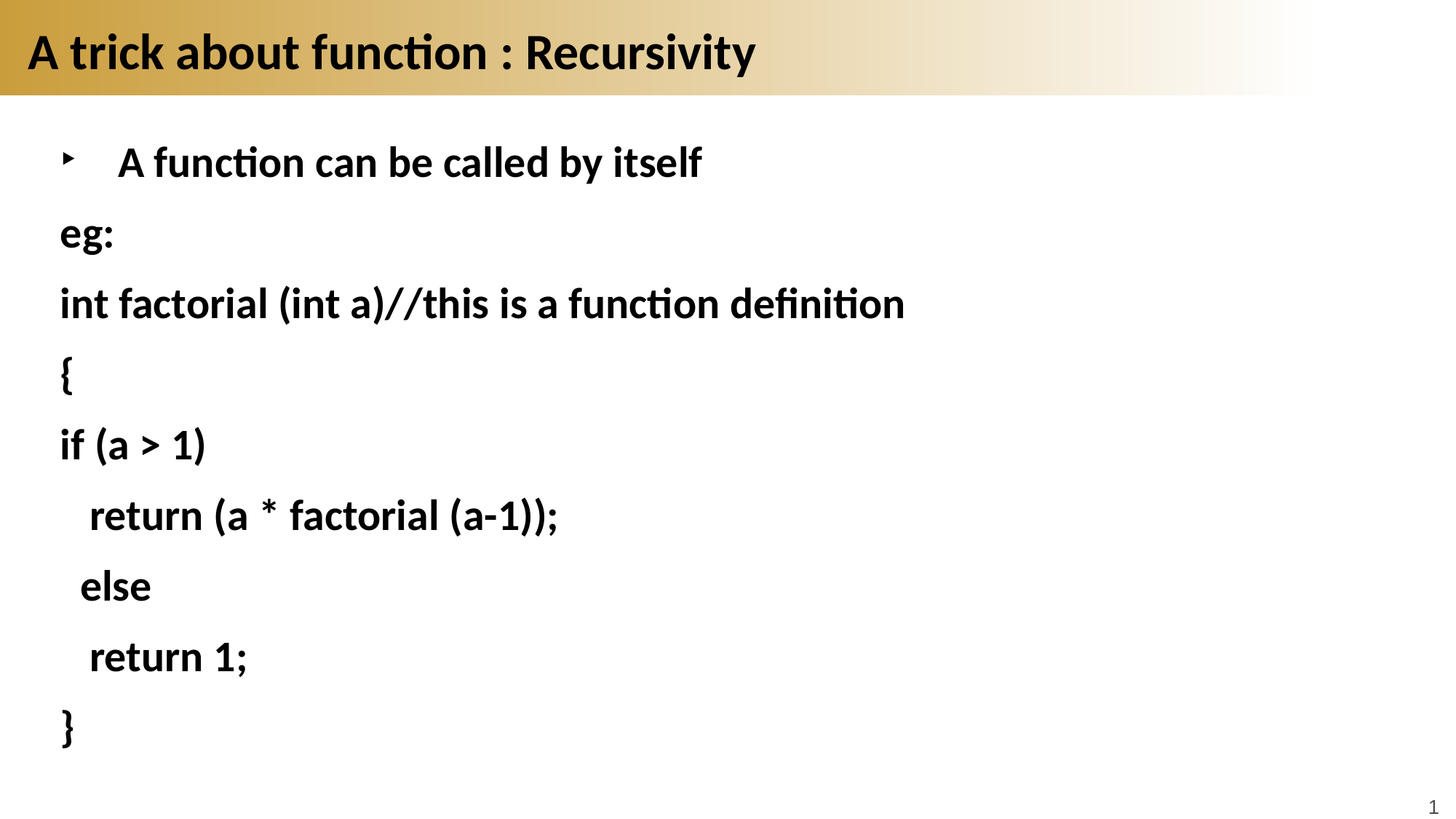

# A trick about function : Recursivity
A function can be called by itself
eg:
int factorial (int a)//this is a function definition
{
if (a > 1)
   return (a * factorial (a-1));
  else
   return 1;
}

14